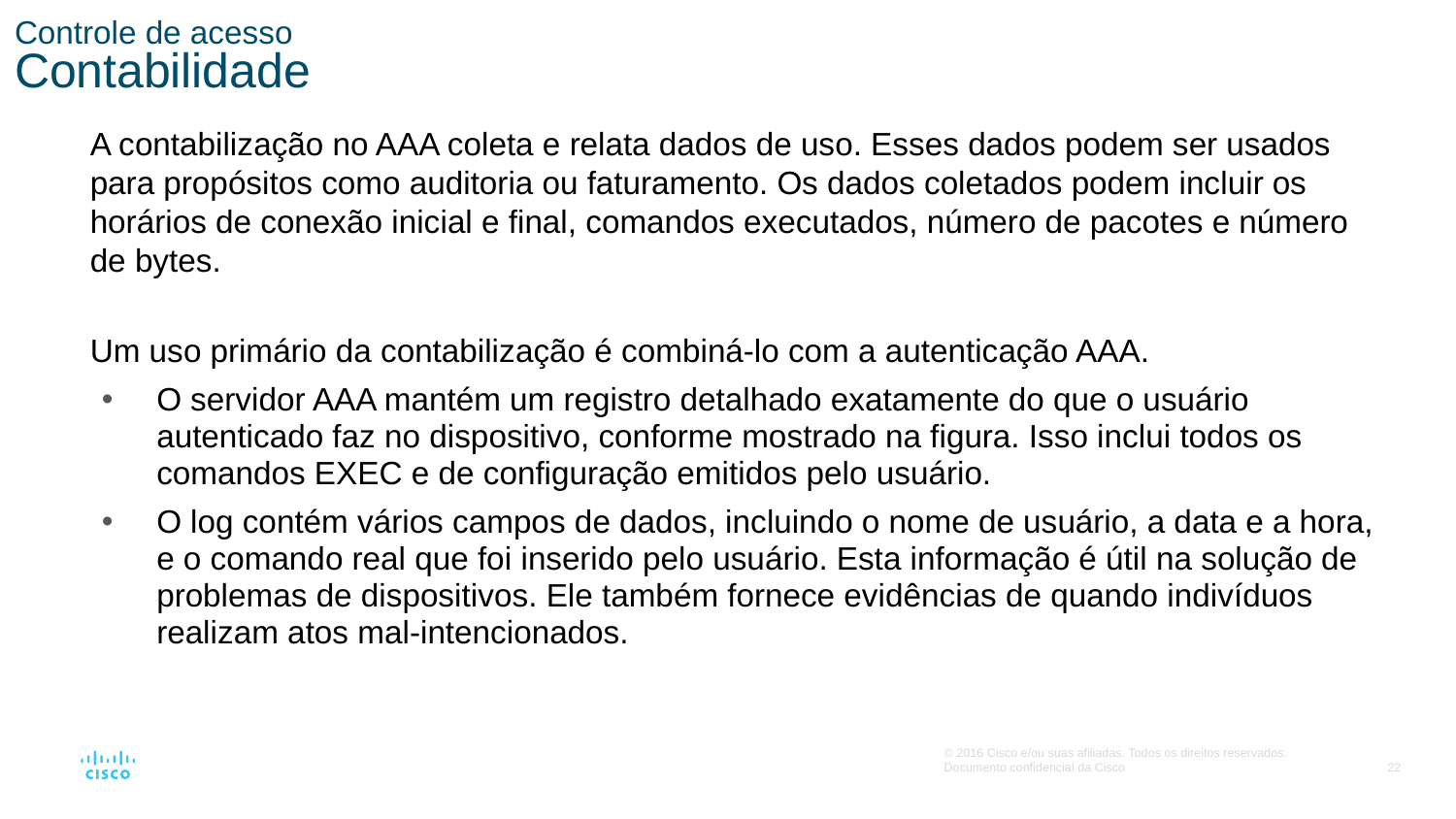

# Controle de acesso Contabilidade
A contabilização no AAA coleta e relata dados de uso. Esses dados podem ser usados para propósitos como auditoria ou faturamento. Os dados coletados podem incluir os horários de conexão inicial e final, comandos executados, número de pacotes e número de bytes.

Um uso primário da contabilização é combiná-lo com a autenticação AAA.
O servidor AAA mantém um registro detalhado exatamente do que o usuário autenticado faz no dispositivo, conforme mostrado na figura. Isso inclui todos os comandos EXEC e de configuração emitidos pelo usuário.
O log contém vários campos de dados, incluindo o nome de usuário, a data e a hora, e o comando real que foi inserido pelo usuário. Esta informação é útil na solução de problemas de dispositivos. Ele também fornece evidências de quando indivíduos realizam atos mal-intencionados.